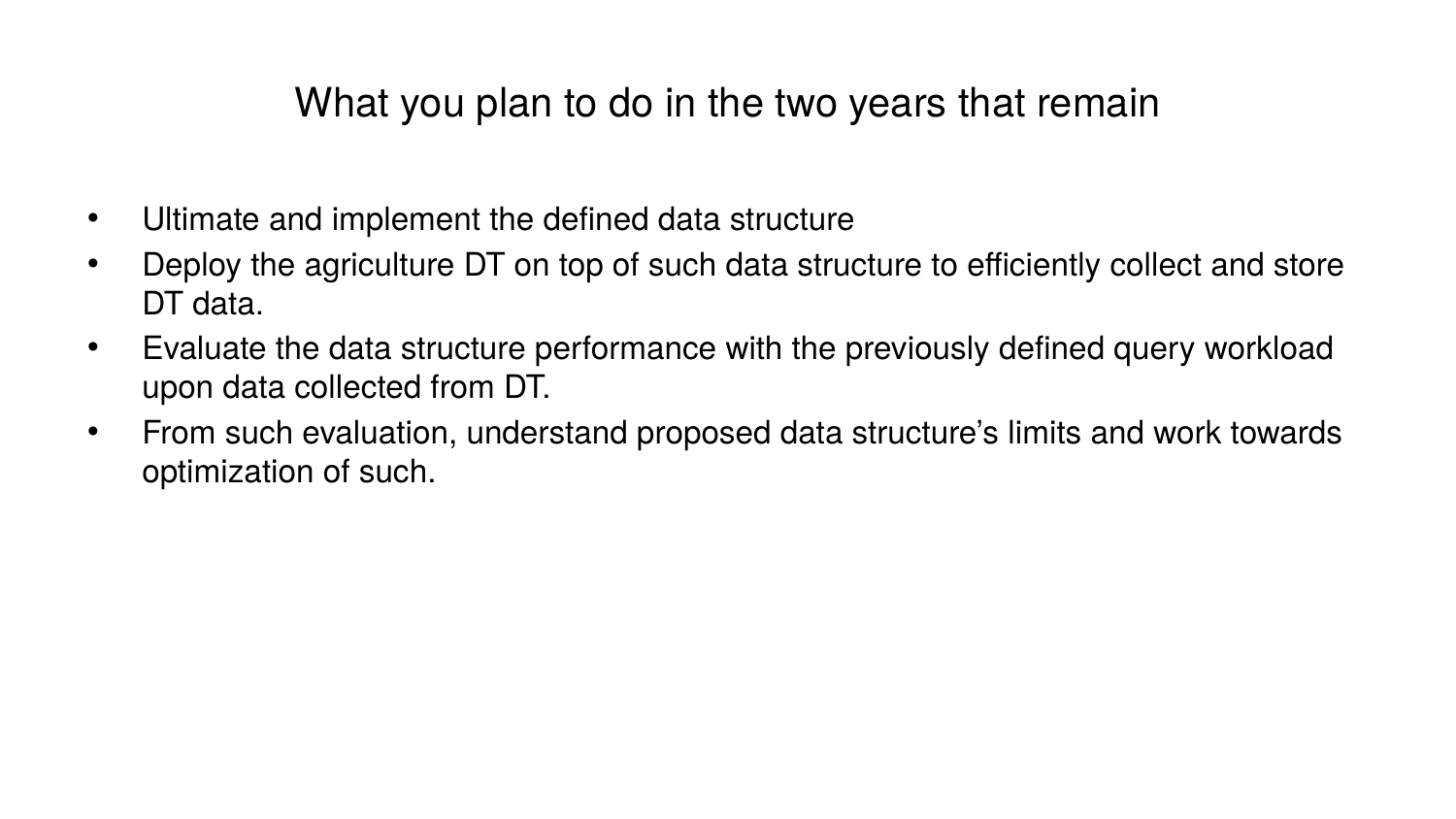

# What you plan to do in the two years that remain
Ultimate and implement the defined data structure
Deploy the agriculture DT on top of such data structure to efficiently collect and store DT data.
Evaluate the data structure performance with the previously defined query workload upon data collected from DT.
From such evaluation, understand proposed data structure’s limits and work towards optimization of such.